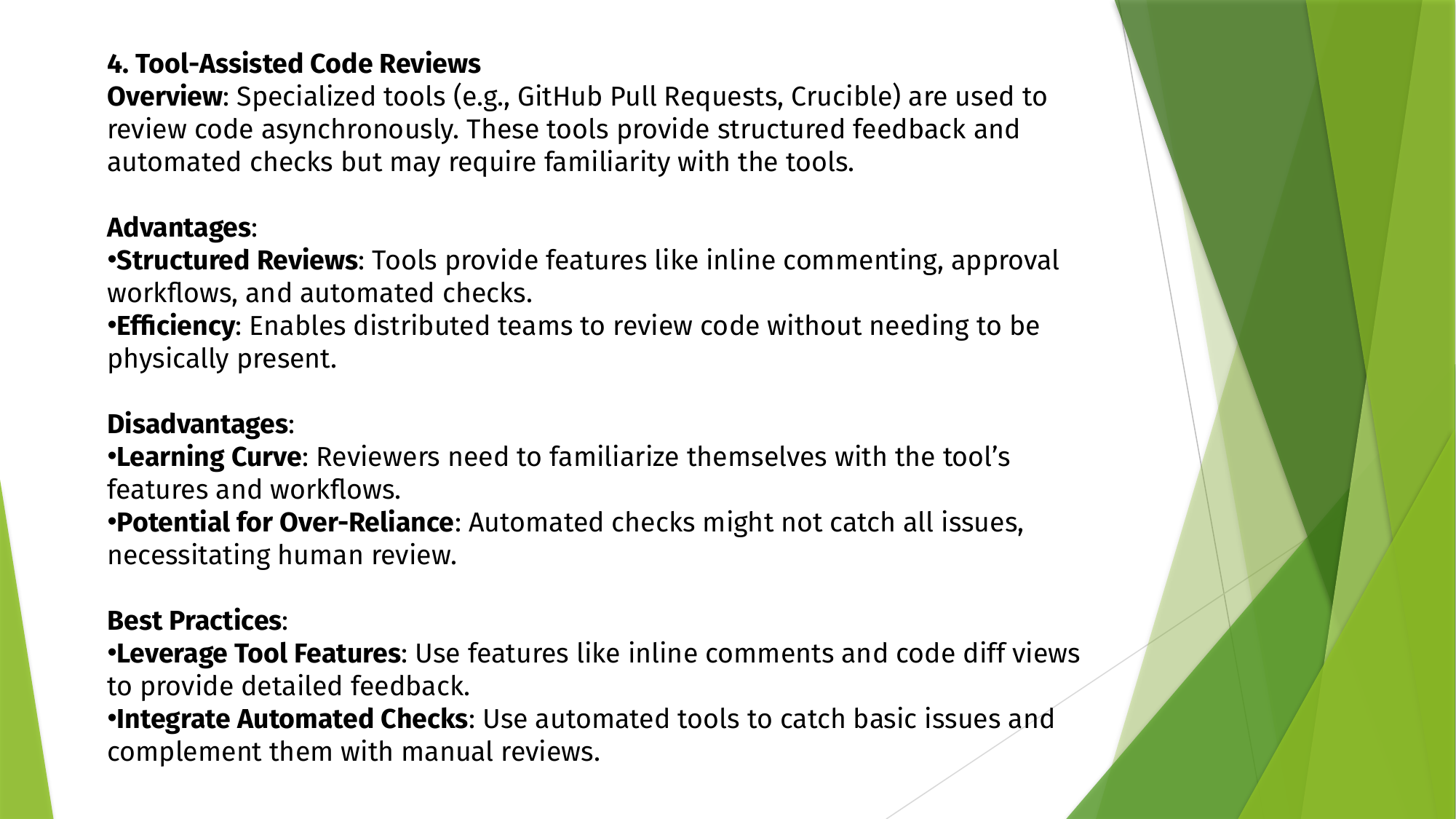

4. Tool-Assisted Code Reviews
Overview: Specialized tools (e.g., GitHub Pull Requests, Crucible) are used to review code asynchronously. These tools provide structured feedback and automated checks but may require familiarity with the tools.

Advantages:
Structured Reviews: Tools provide features like inline commenting, approval workflows, and automated checks.
Efficiency: Enables distributed teams to review code without needing to be physically present.

Disadvantages:
Learning Curve: Reviewers need to familiarize themselves with the tool’s features and workflows.
Potential for Over-Reliance: Automated checks might not catch all issues, necessitating human review.

Best Practices:
Leverage Tool Features: Use features like inline comments and code diff views to provide detailed feedback.
Integrate Automated Checks: Use automated tools to catch basic issues and complement them with manual reviews.